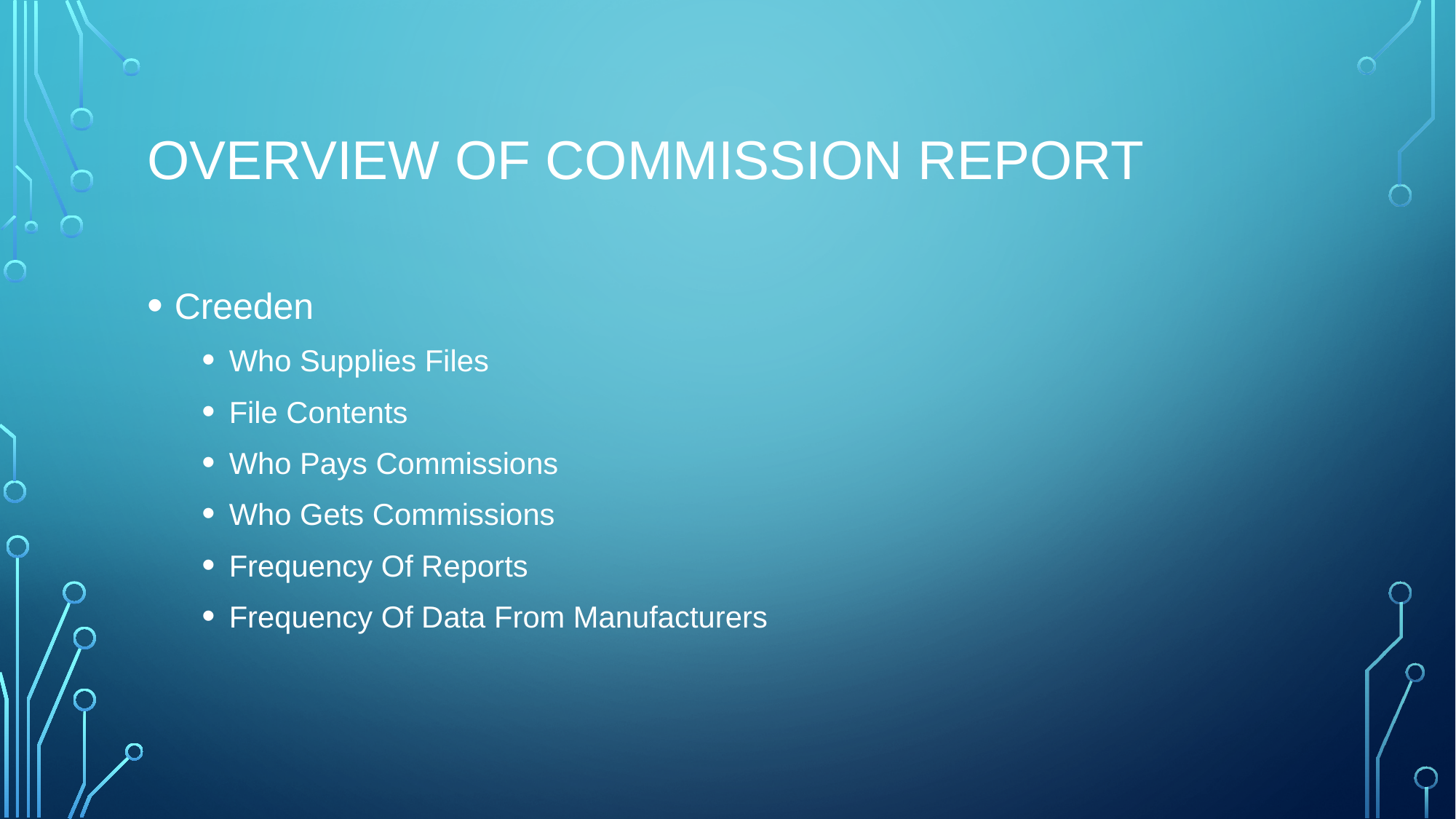

# Overview of commission report
Creeden
Who Supplies Files
File Contents
Who Pays Commissions
Who Gets Commissions
Frequency Of Reports
Frequency Of Data From Manufacturers